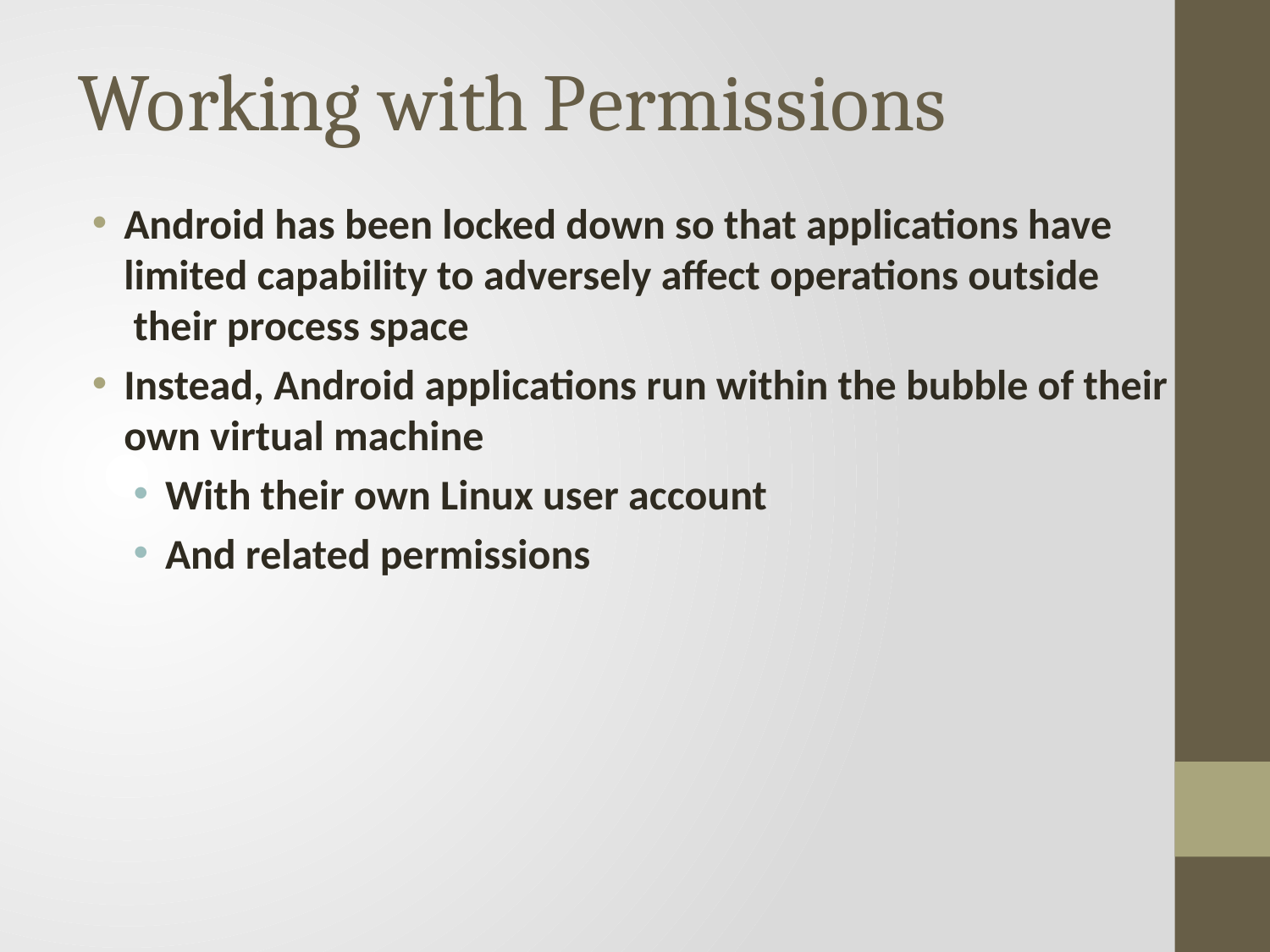

# Working with Permissions
Android has been locked down so that applications have        limited capability to adversely affect operations outside           their process space
Instead, Android applications run within the bubble of their own virtual machine
With their own Linux user account
And related permissions